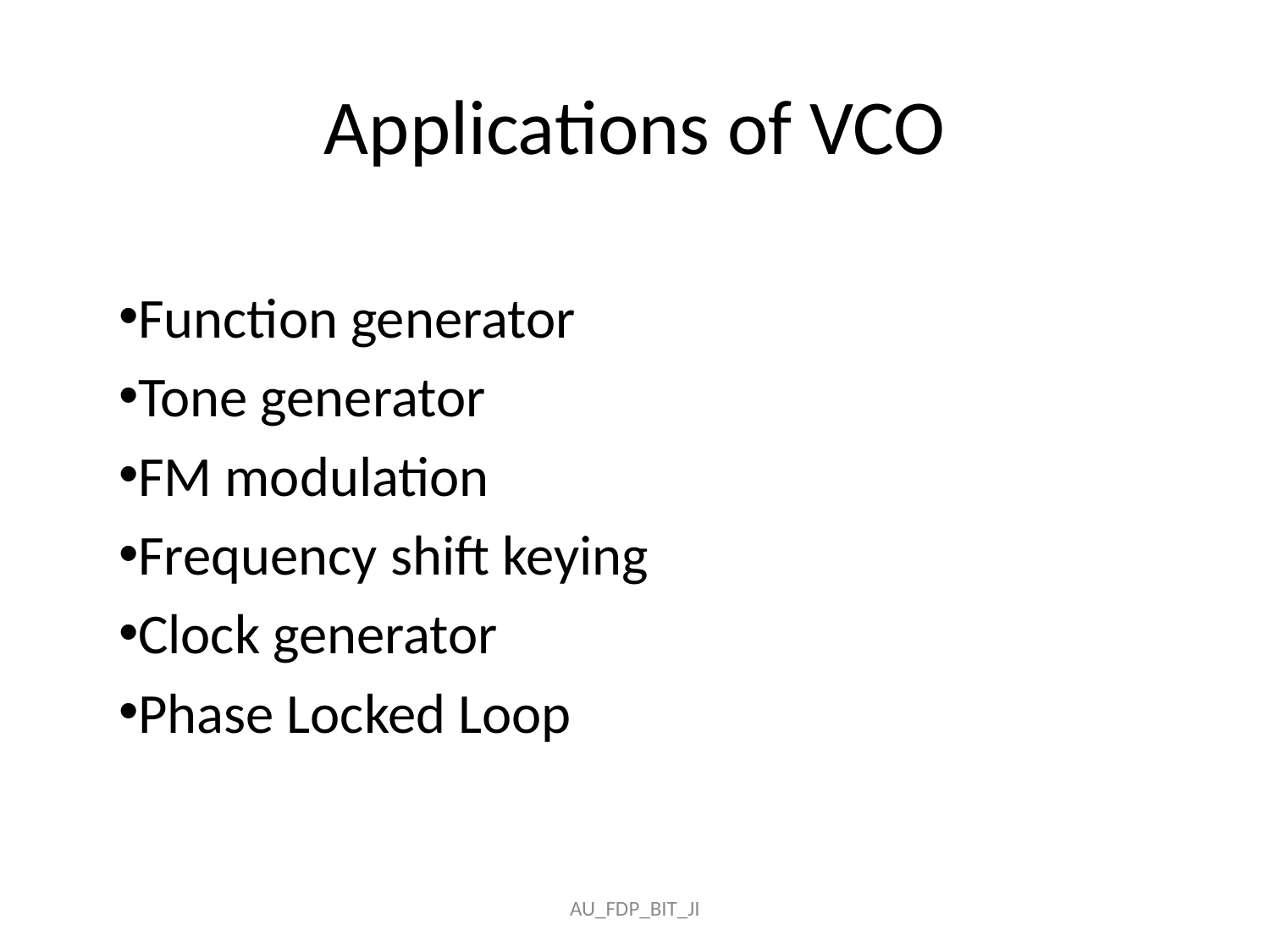

# Applications of VCO
Function generator
Tone generator
FM modulation
Frequency shift keying
Clock generator
Phase Locked Loop
AU_FDP_BIT_JI